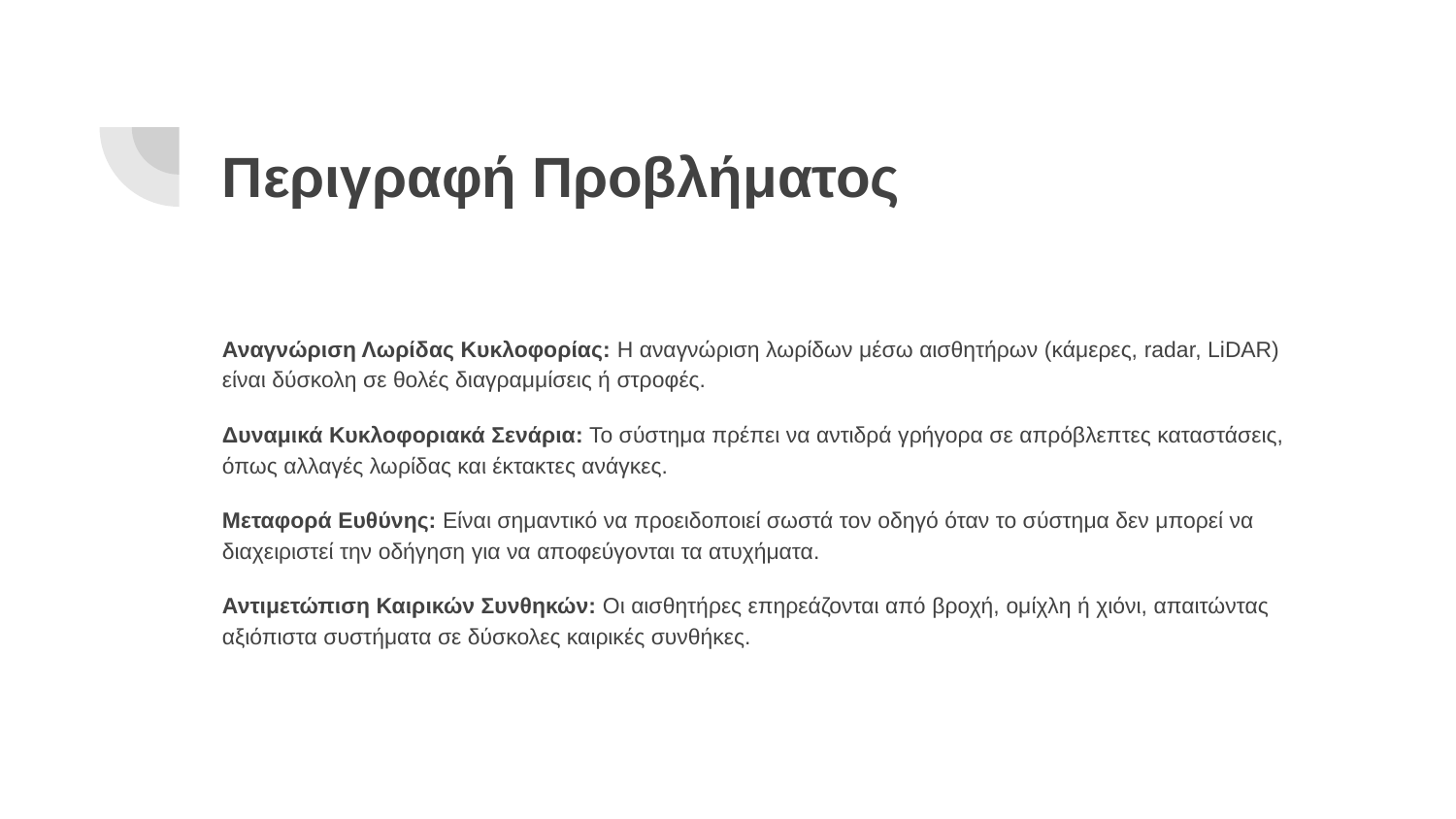

# Περιγραφή Προβλήματος
Αναγνώριση Λωρίδας Κυκλοφορίας: Η αναγνώριση λωρίδων μέσω αισθητήρων (κάμερες, radar, LiDAR) είναι δύσκολη σε θολές διαγραμμίσεις ή στροφές.
Δυναμικά Κυκλοφοριακά Σενάρια: Το σύστημα πρέπει να αντιδρά γρήγορα σε απρόβλεπτες καταστάσεις, όπως αλλαγές λωρίδας και έκτακτες ανάγκες.
Μεταφορά Ευθύνης: Είναι σημαντικό να προειδοποιεί σωστά τον οδηγό όταν το σύστημα δεν μπορεί να διαχειριστεί την οδήγηση για να αποφεύγονται τα ατυχήματα.
Αντιμετώπιση Καιρικών Συνθηκών: Οι αισθητήρες επηρεάζονται από βροχή, ομίχλη ή χιόνι, απαιτώντας αξιόπιστα συστήματα σε δύσκολες καιρικές συνθήκες.